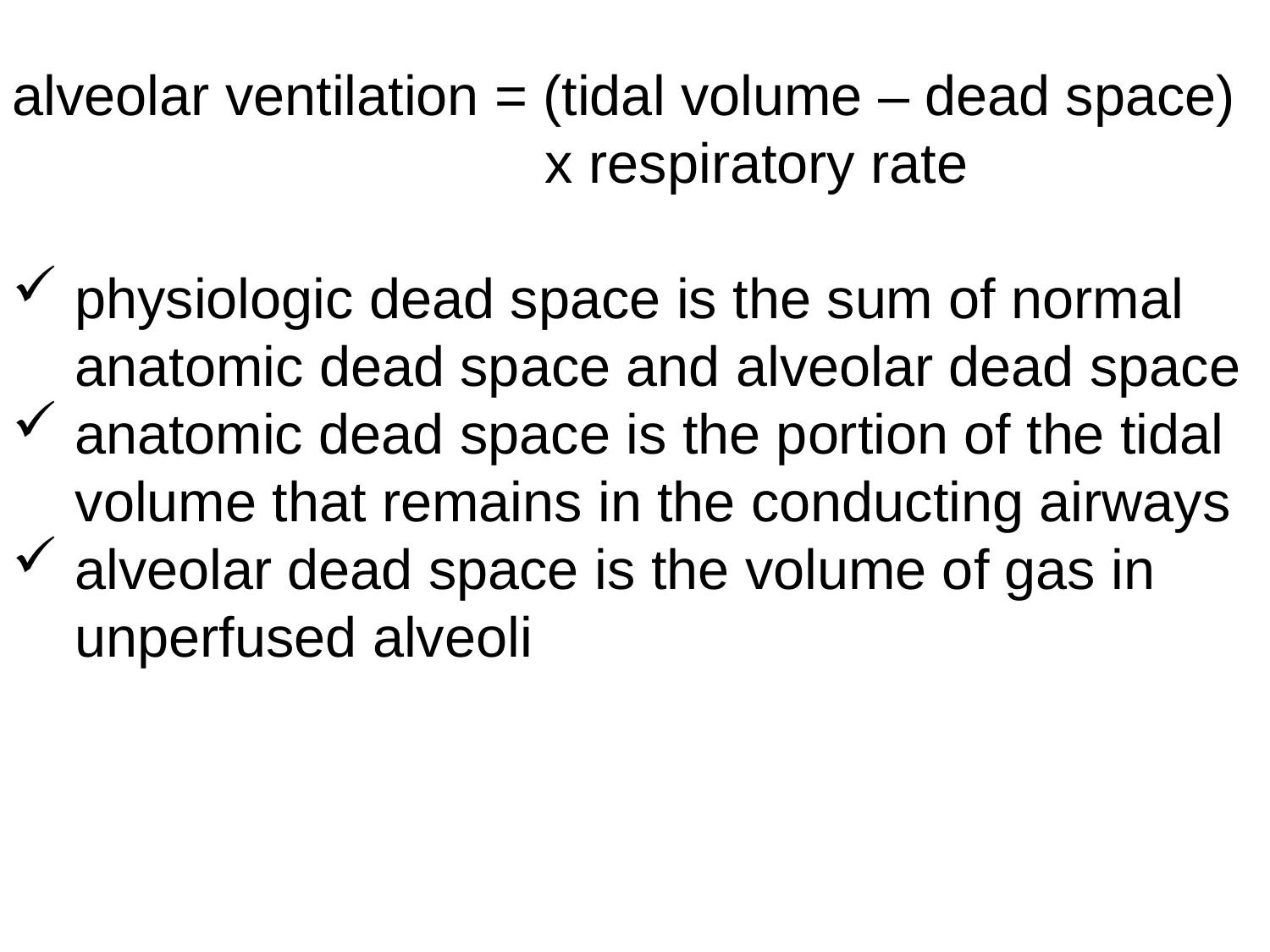

alveolar ventilation = (tidal volume – dead space)
                                  x respiratory rate

 physiologic dead space is the sum of normal
    anatomic dead space and alveolar dead space
 anatomic dead space is the portion of the tidal
    volume that remains in the conducting airways
 alveolar dead space is the volume of gas in
    unperfused alveoli